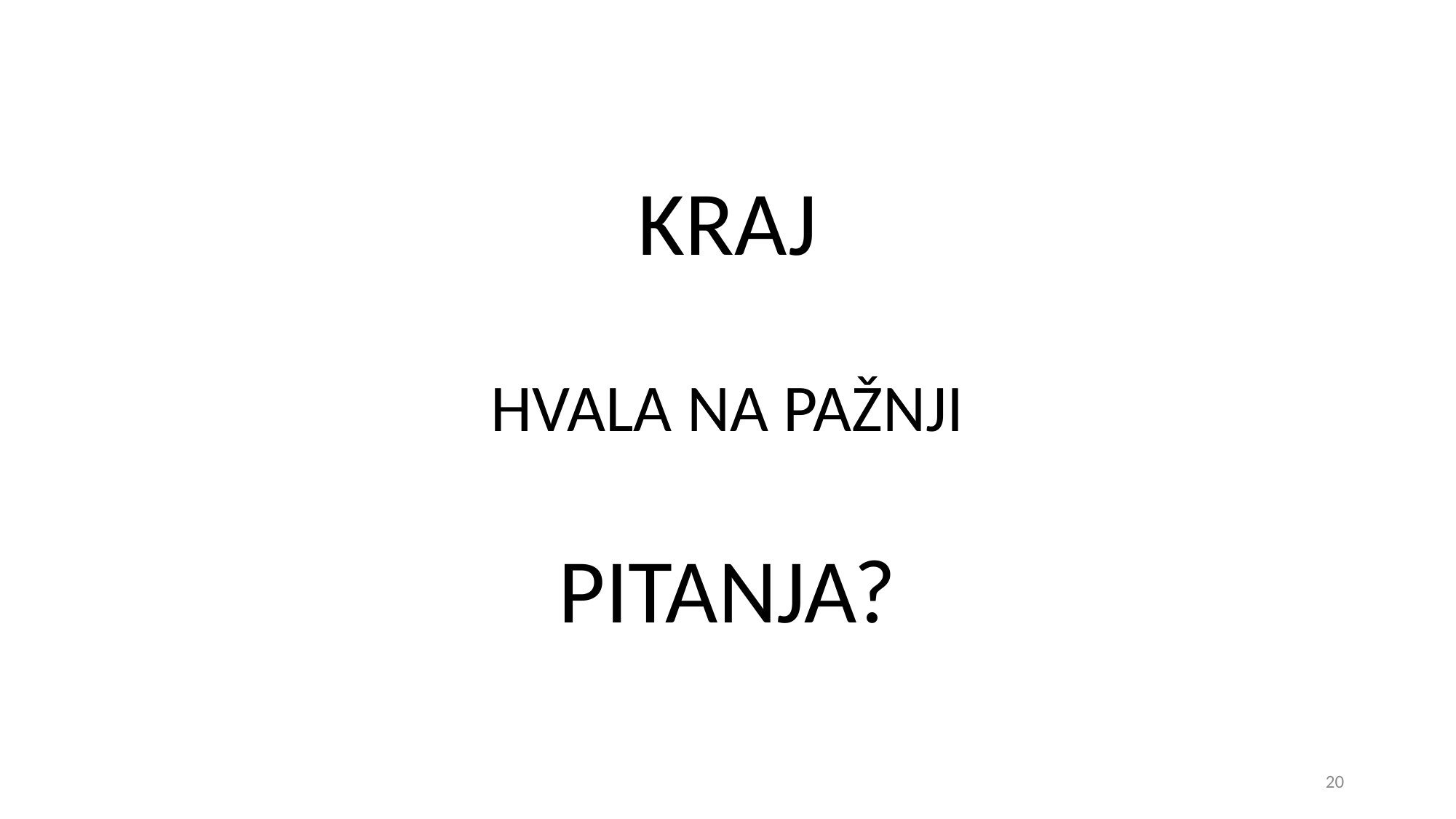

# KRAJ HVALA NA PAŽNJI PITANJA?
20